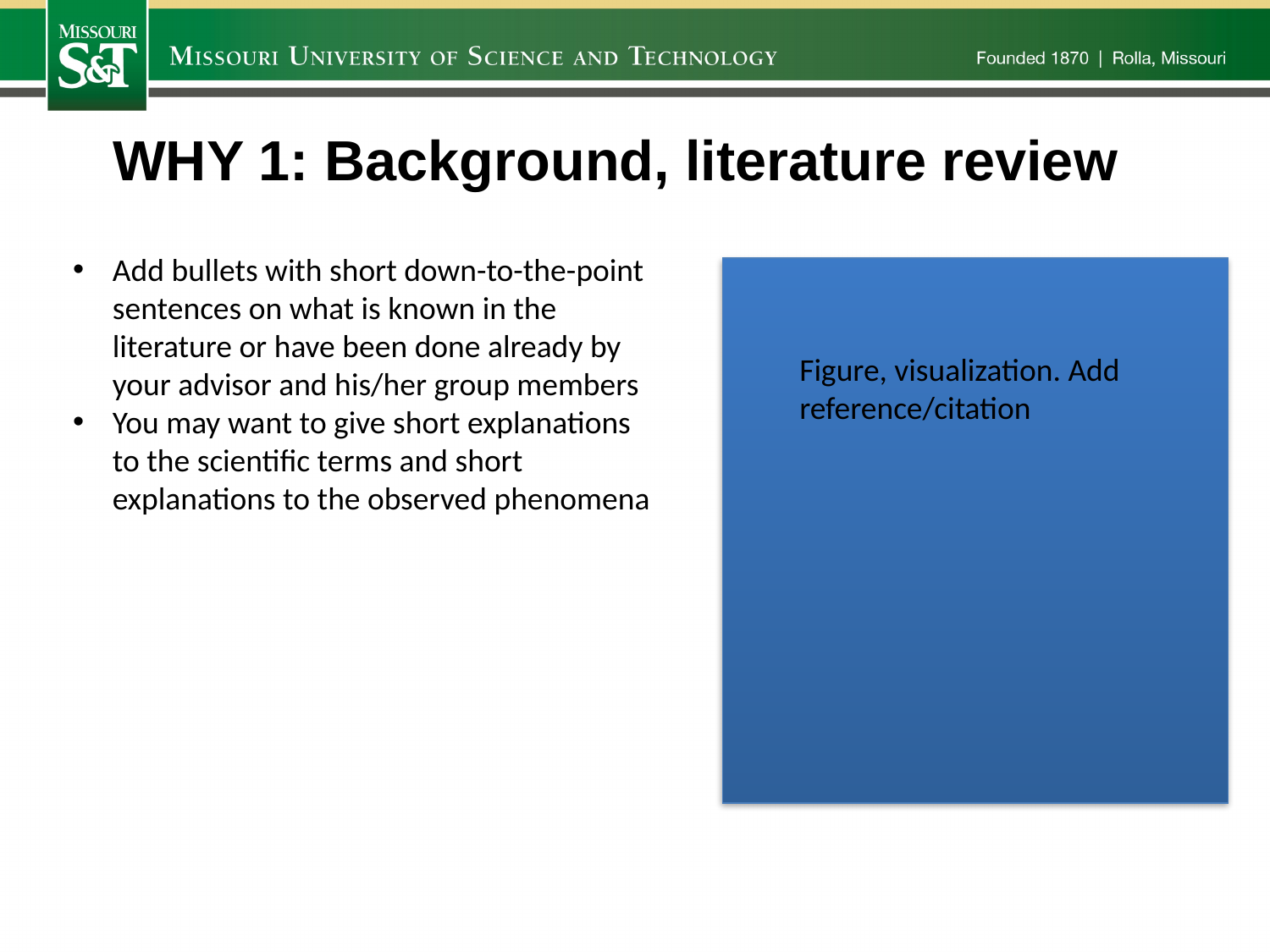

WHY 1: Background, literature review
Add bullets with short down-to-the-point sentences on what is known in the literature or have been done already by your advisor and his/her group members
You may want to give short explanations to the scientific terms and short explanations to the observed phenomena

Figure, visualization. Add reference/citation